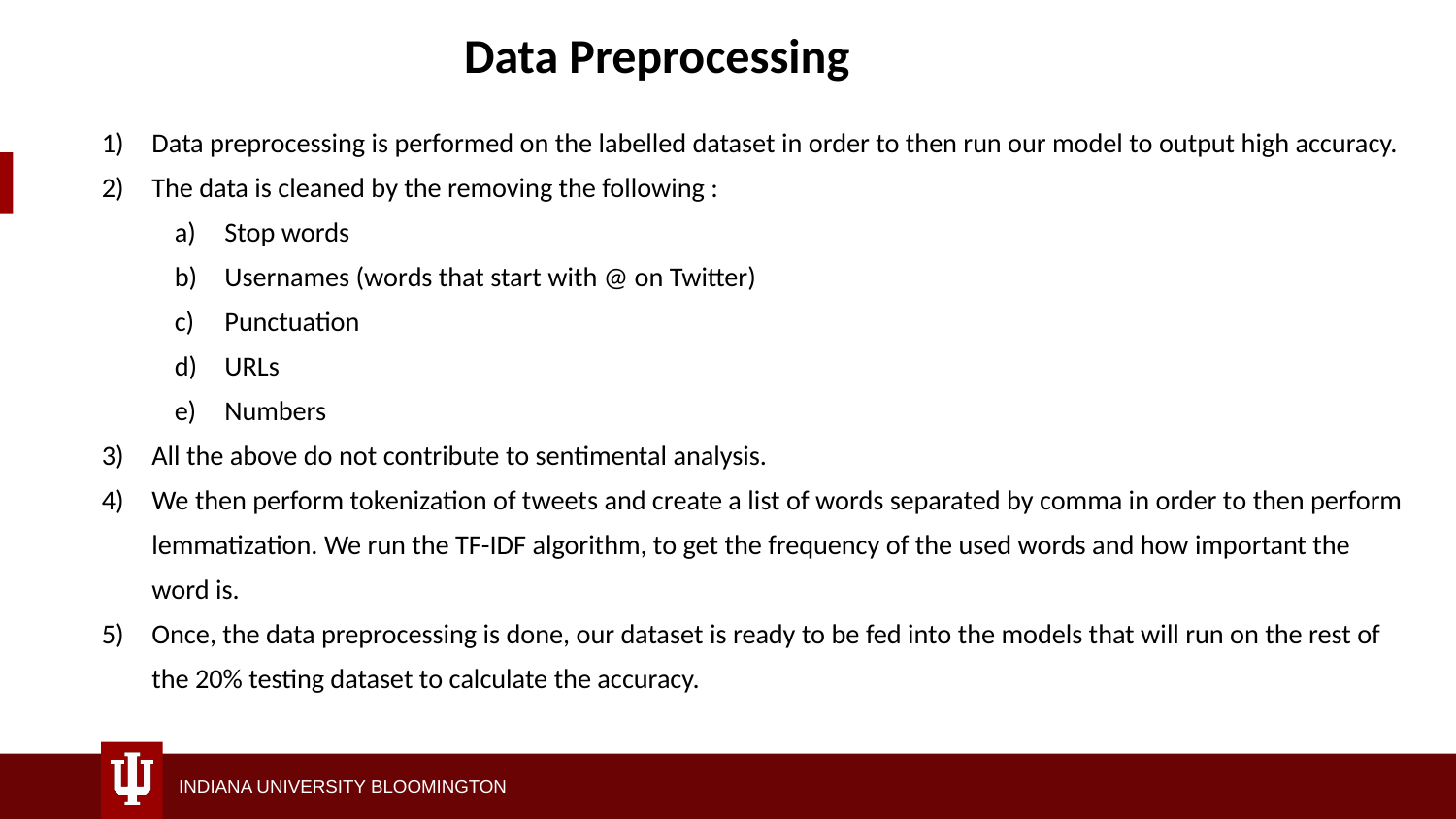

# Data Preprocessing
Data preprocessing is performed on the labelled dataset in order to then run our model to output high accuracy.
The data is cleaned by the removing the following :
Stop words
Usernames (words that start with @ on Twitter)
Punctuation
URLs
Numbers
All the above do not contribute to sentimental analysis.
We then perform tokenization of tweets and create a list of words separated by comma in order to then perform lemmatization. We run the TF-IDF algorithm, to get the frequency of the used words and how important the word is.
Once, the data preprocessing is done, our dataset is ready to be fed into the models that will run on the rest of the 20% testing dataset to calculate the accuracy.